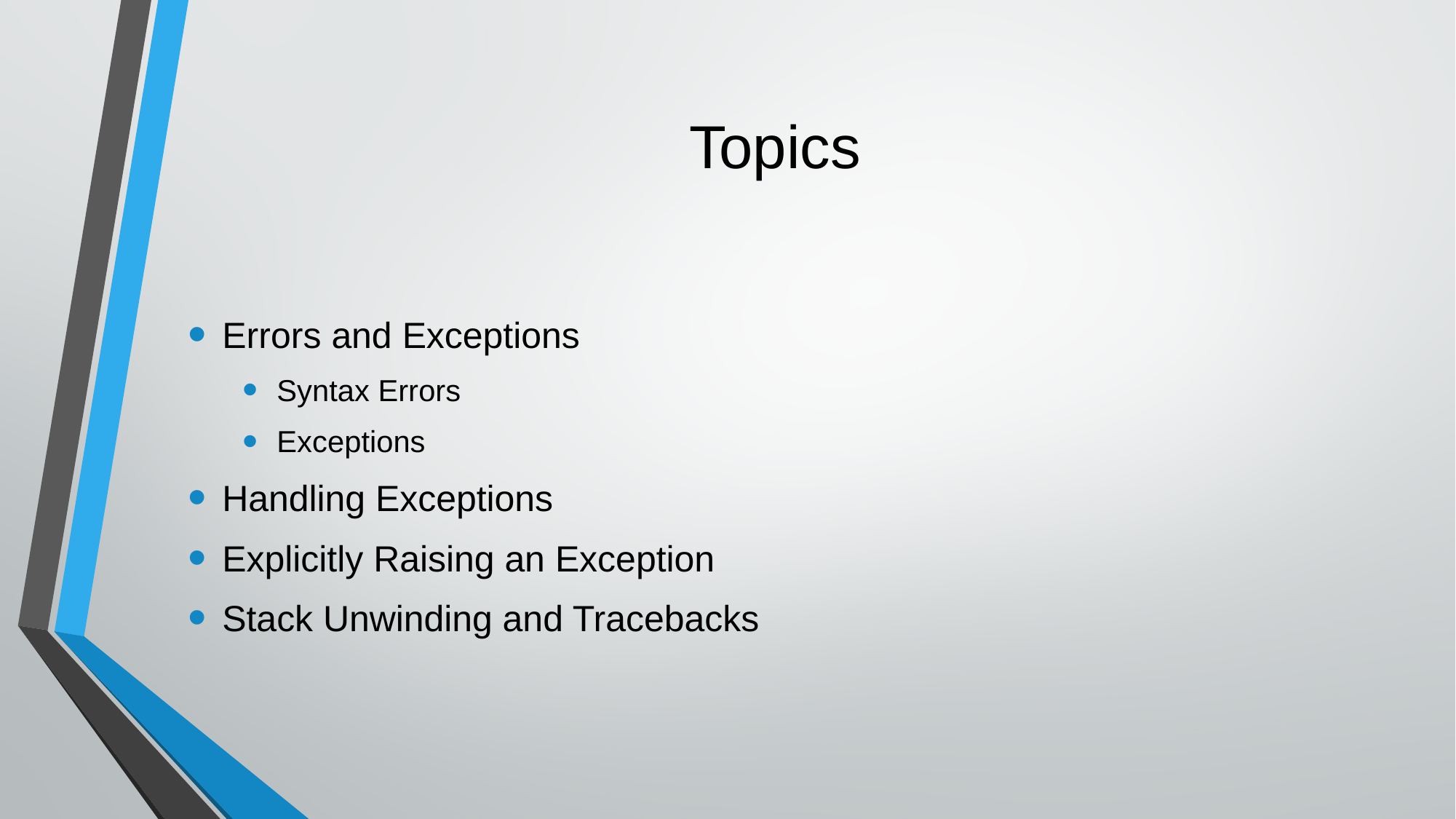

# Topics
Errors and Exceptions
Syntax Errors
Exceptions
Handling Exceptions
Explicitly Raising an Exception
Stack Unwinding and Tracebacks